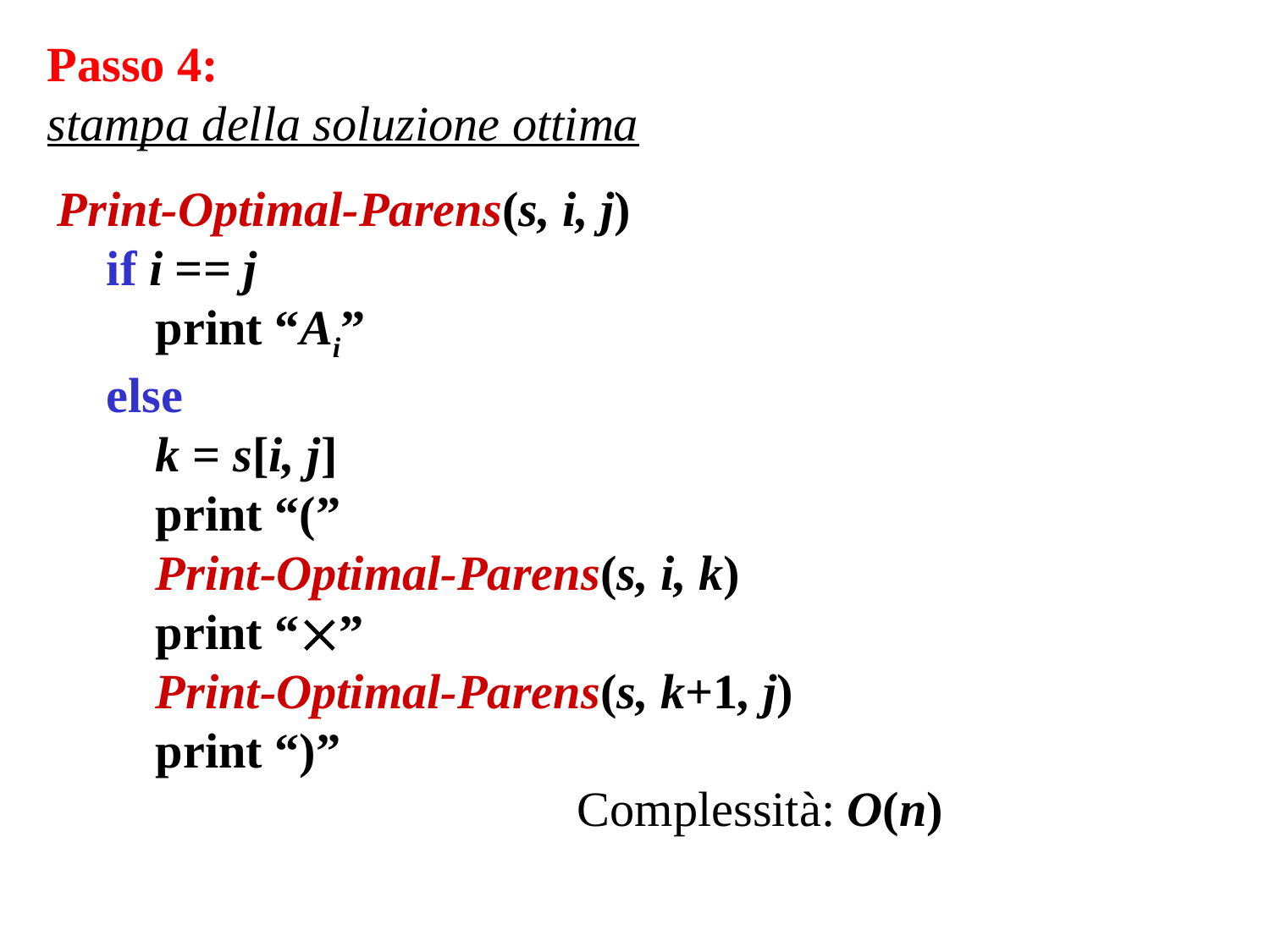

Passo 4:
stampa della soluzione ottima
Print-Optimal-Parens(s, i, j)
    if i == j
        print “Ai”
    else
        k = s[i, j]
        print “(”
        Print-Optimal-Parens(s, i, k)
        print “×”
        Print-Optimal-Parens(s, k+1, j)
        print “)”
Complessità: O(n)